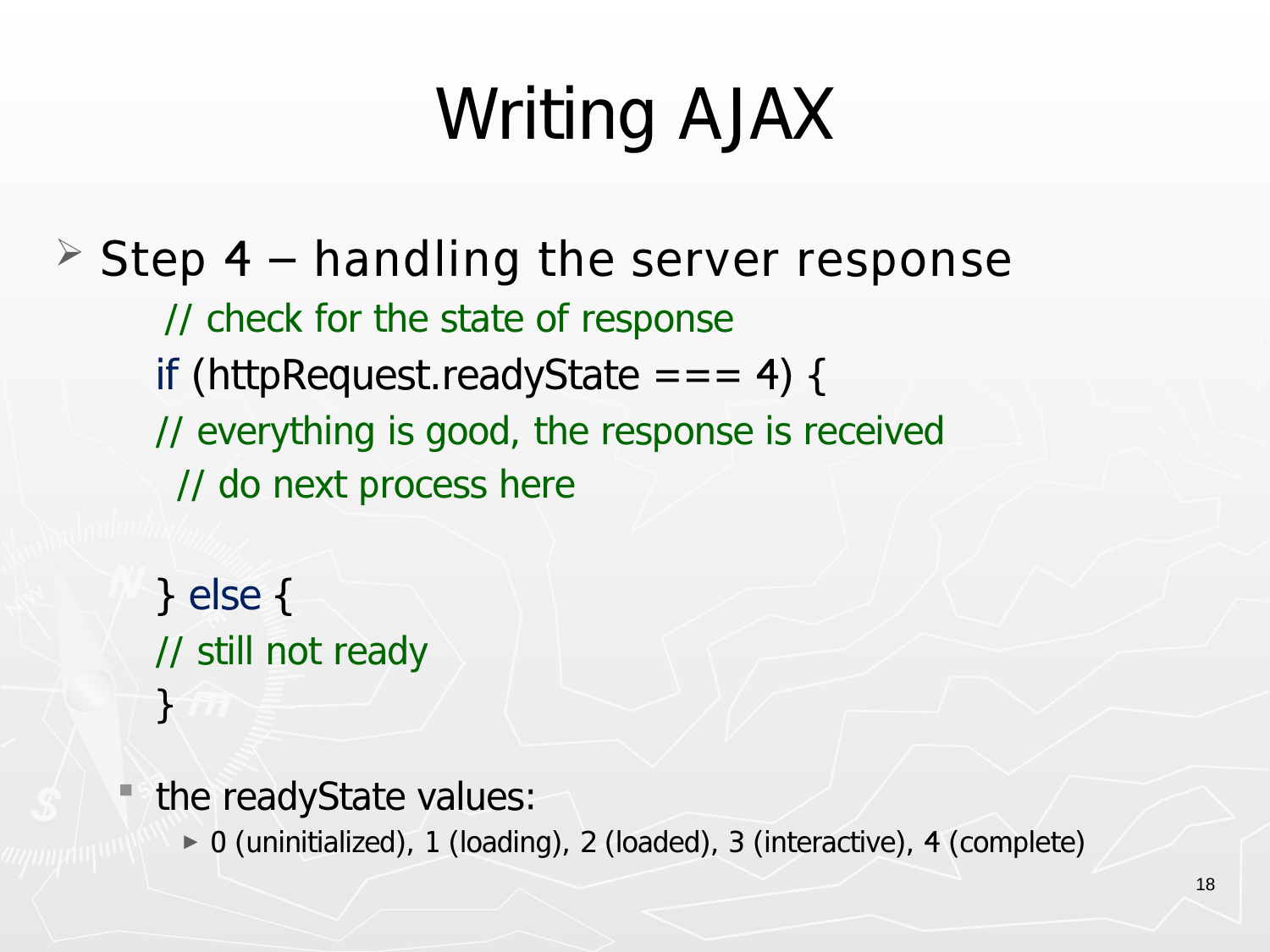

# Writing AJAX
Step 4 – handling the server response
    // check for the state of response
	if (httpRequest.readyState === 4) {
		// everything is good, the response is received
     // do next process here

	} else {
		// still not ready
	}

the readyState values:
0 (uninitialized), 1 (loading), 2 (loaded), 3 (interactive), 4 (complete)

18